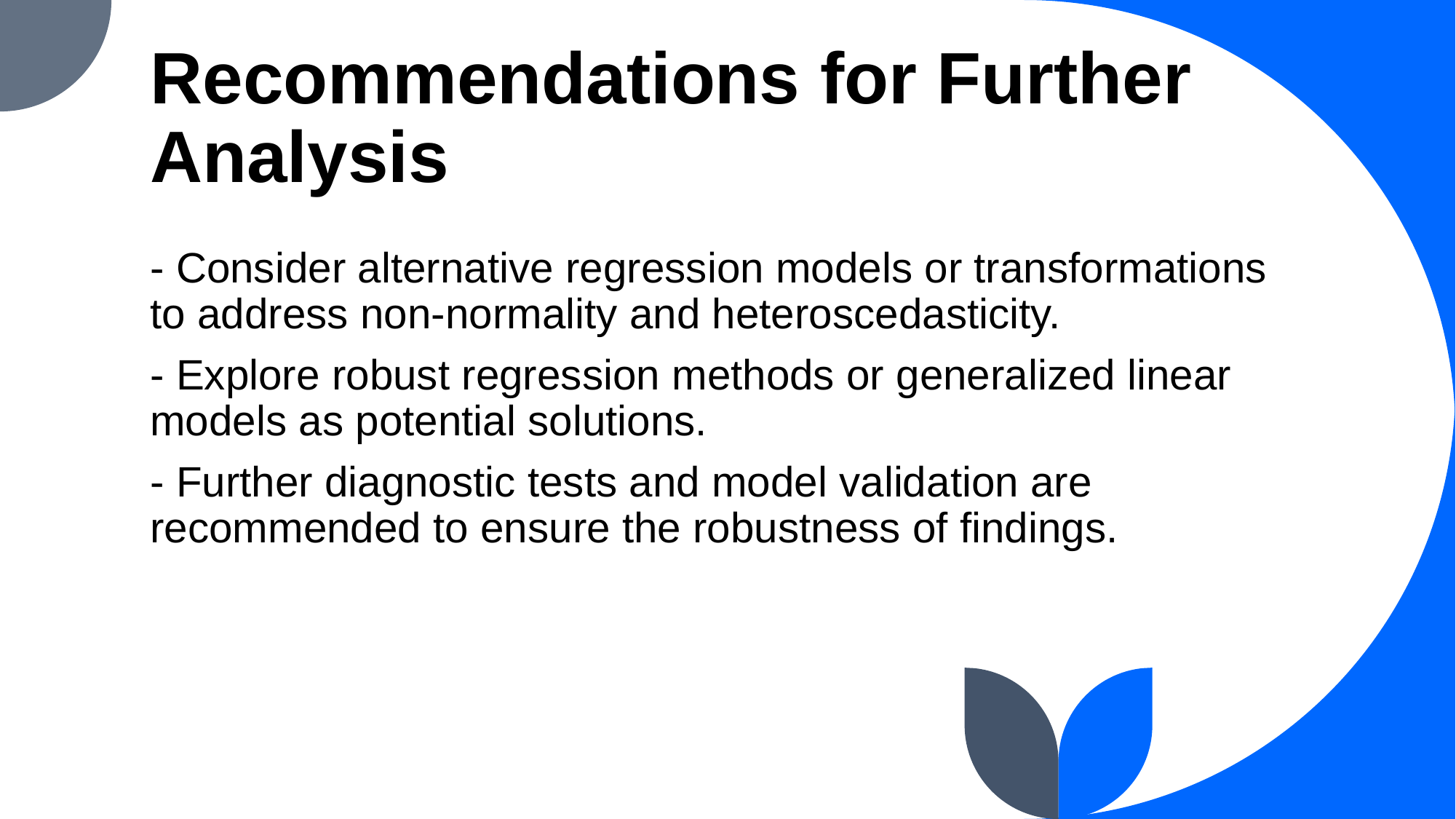

# Recommendations for Further Analysis
- Consider alternative regression models or transformations to address non-normality and heteroscedasticity.
- Explore robust regression methods or generalized linear models as potential solutions.
- Further diagnostic tests and model validation are recommended to ensure the robustness of findings.